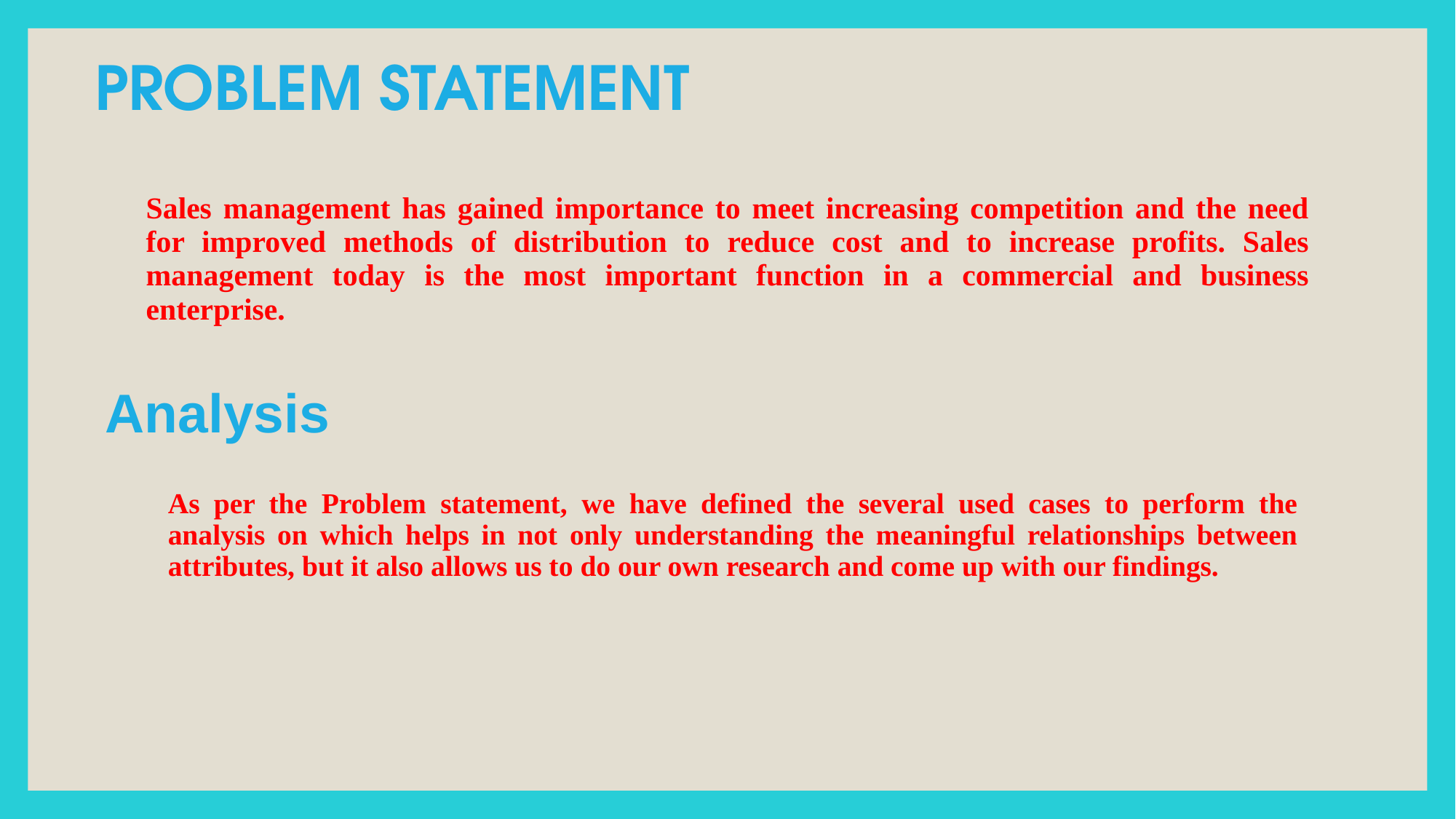

PROBLEM STATEMENT
# Sales management has gained importance to meet increasing competition and the need for improved methods of distribution to reduce cost and to increase profits. Sales management today is the most important function in a commercial and business enterprise.
Analysis
As per the Problem statement, we have defined the several used cases to perform the analysis on which helps in not only understanding the meaningful relationships between attributes, but it also allows us to do our own research and come up with our findings.